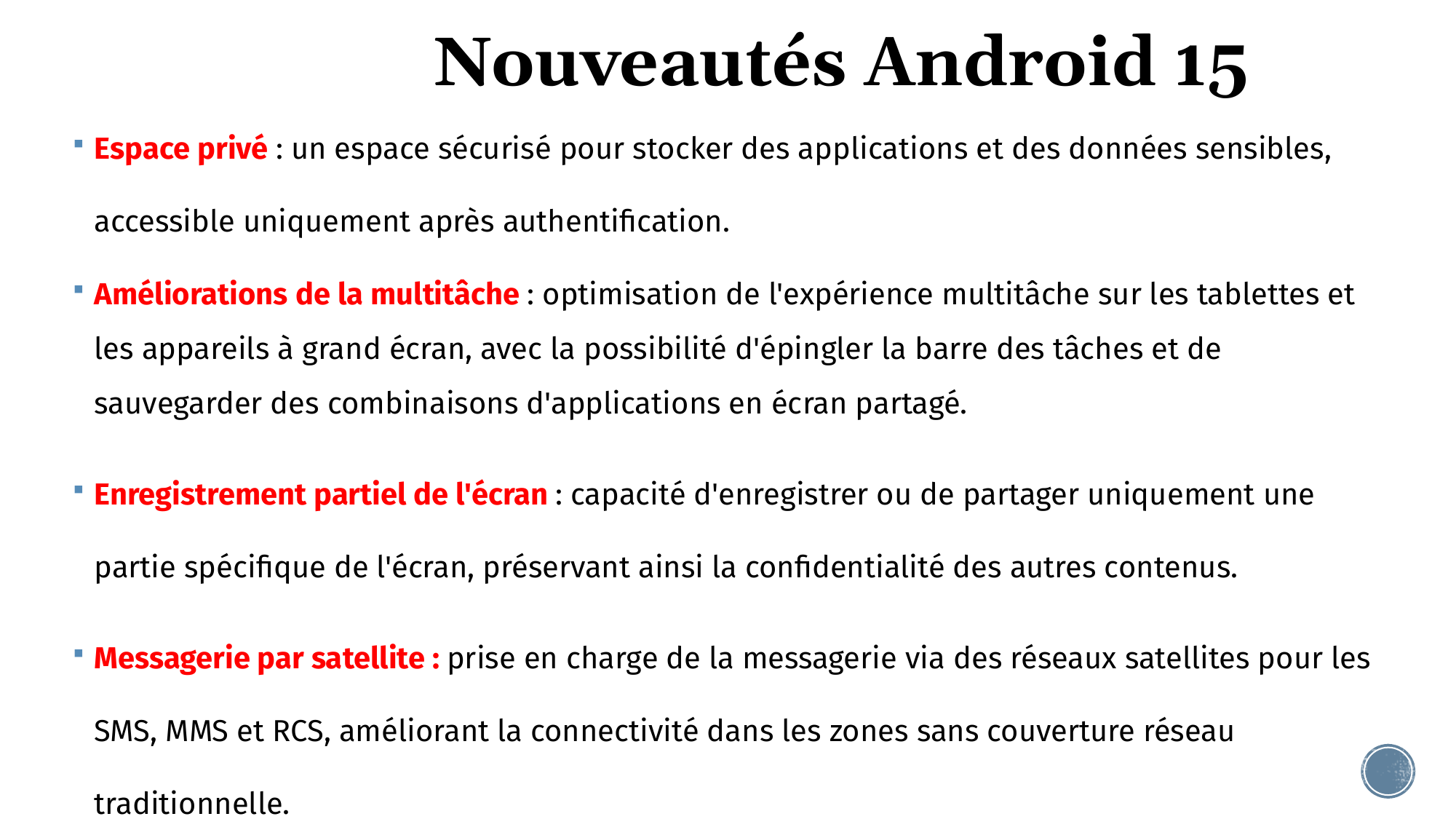

# Nouveautés Android 15
Espace privé : un espace sécurisé pour stocker des applications et des données sensibles, accessible uniquement après authentification.
Améliorations de la multitâche : optimisation de l'expérience multitâche sur les tablettes et les appareils à grand écran, avec la possibilité d'épingler la barre des tâches et de sauvegarder des combinaisons d'applications en écran partagé.
Enregistrement partiel de l'écran : capacité d'enregistrer ou de partager uniquement une partie spécifique de l'écran, préservant ainsi la confidentialité des autres contenus.
Messagerie par satellite : prise en charge de la messagerie via des réseaux satellites pour les SMS, MMS et RCS, améliorant la connectivité dans les zones sans couverture réseau traditionnelle.